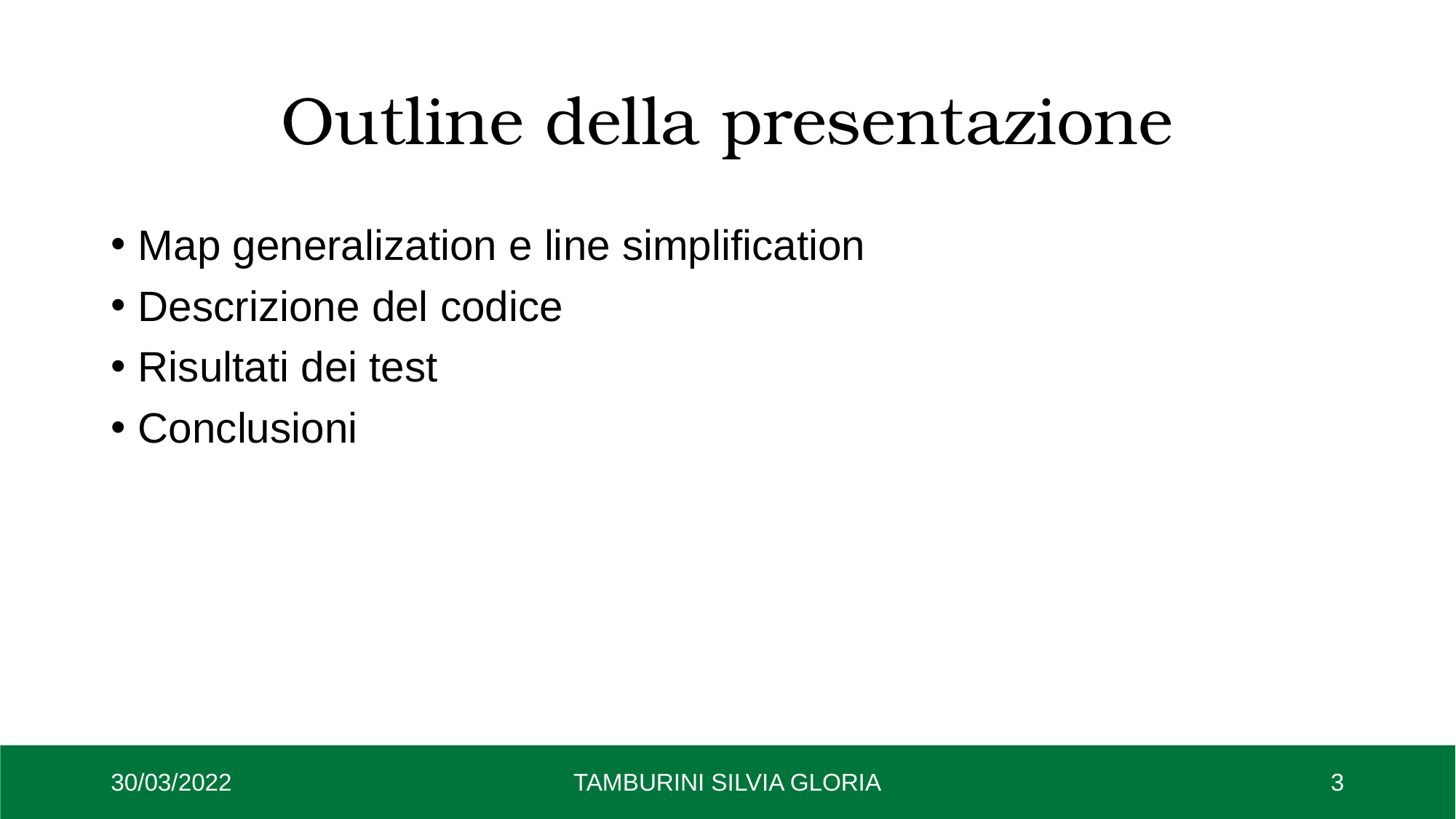

# Outline della presentazione
Map generalization e line simplification
Descrizione del codice
Risultati dei test
Conclusioni
30/03/2022
TAMBURINI SILVIA GLORIA
3